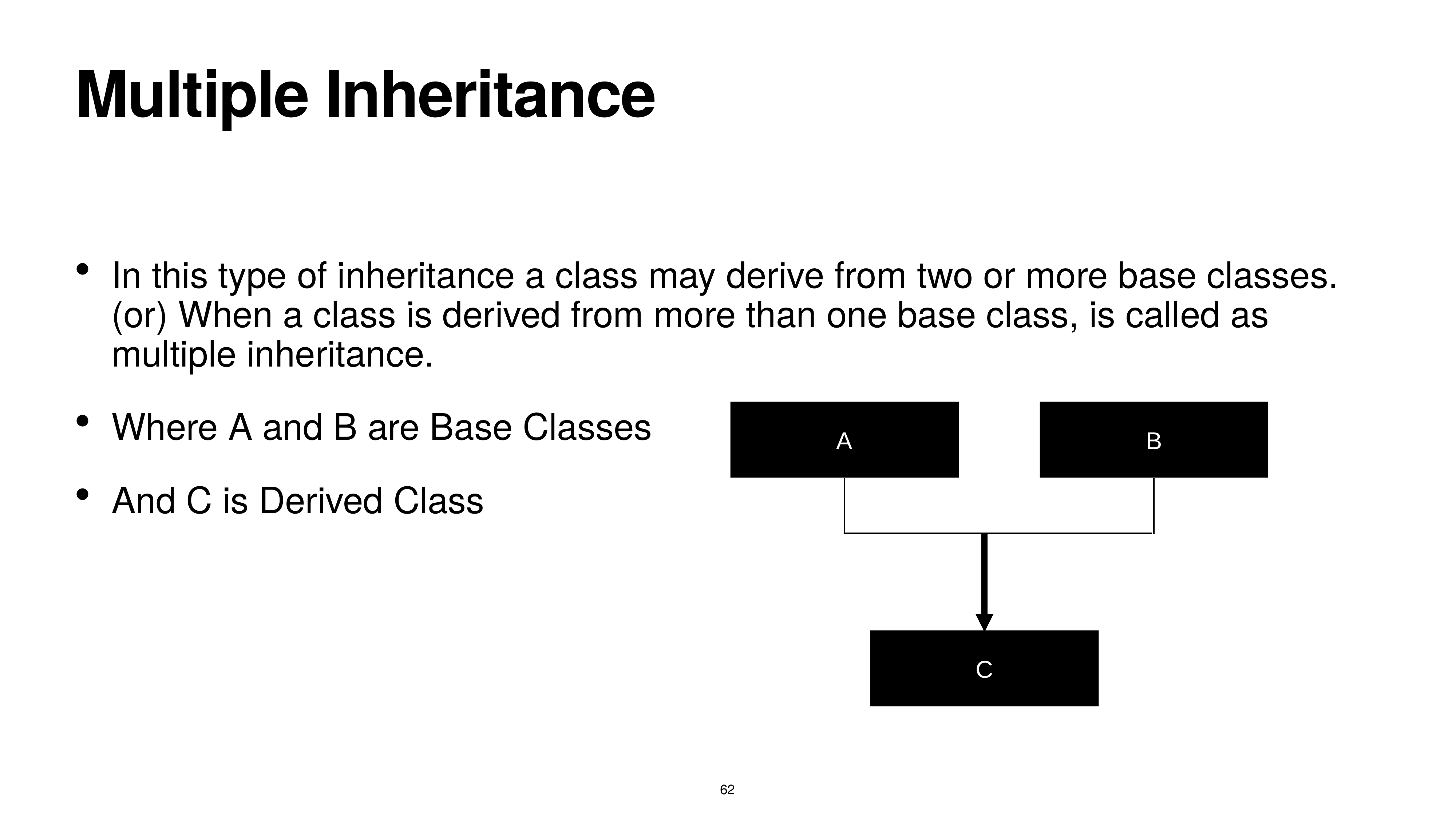

# Multiple Inheritance

In this type of inheritance a class may derive from two or more base classes. (or) When a class is derived from more than one base class, is called as multiple inheritance.
Where A and B are Base Classes
And C is Derived Class
A
B

C
62